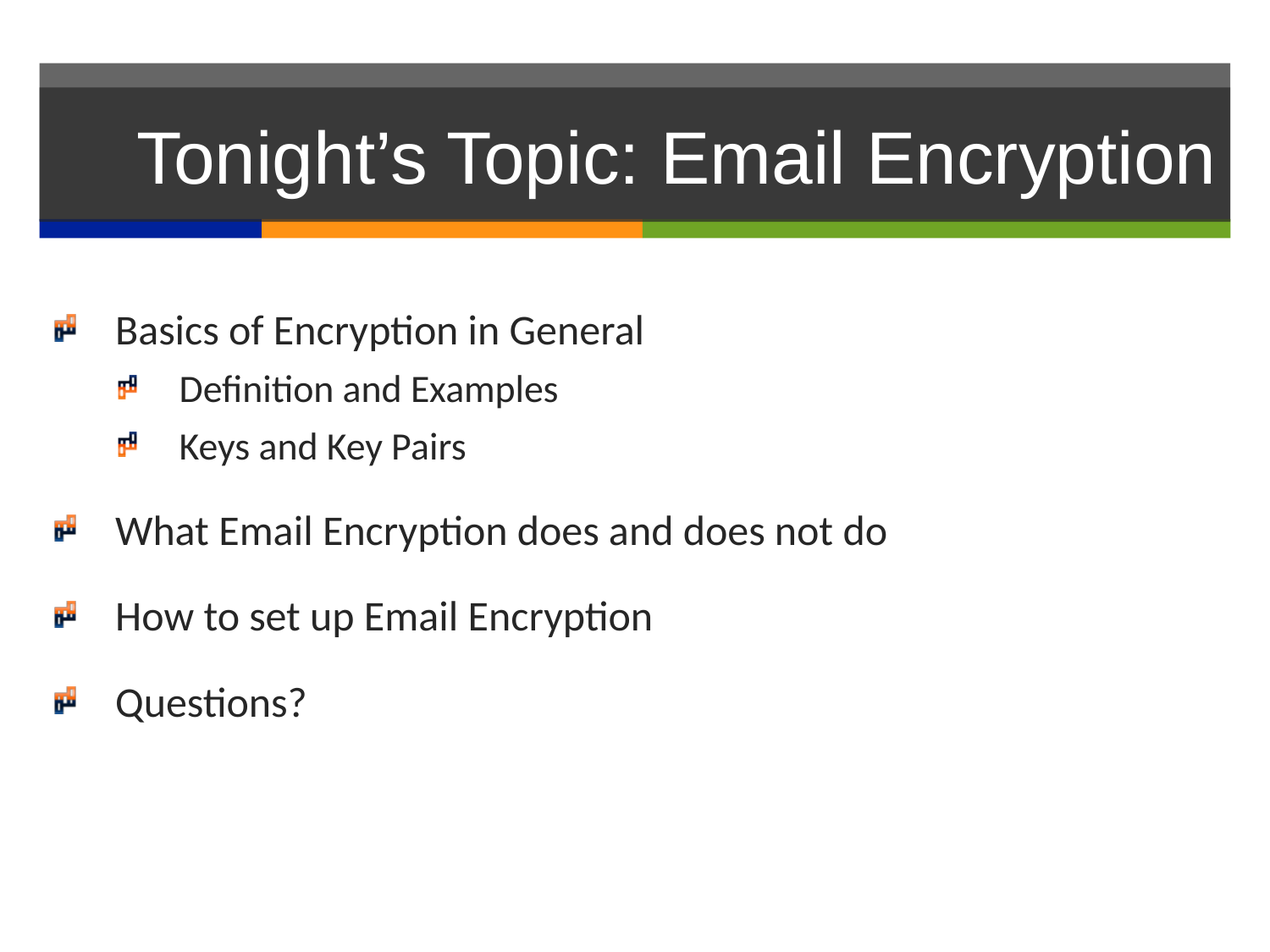

# Tonight’s Topic: Email Encryption
Basics of Encryption in General
Definition and Examples
Keys and Key Pairs
What Email Encryption does and does not do
How to set up Email Encryption
Questions?